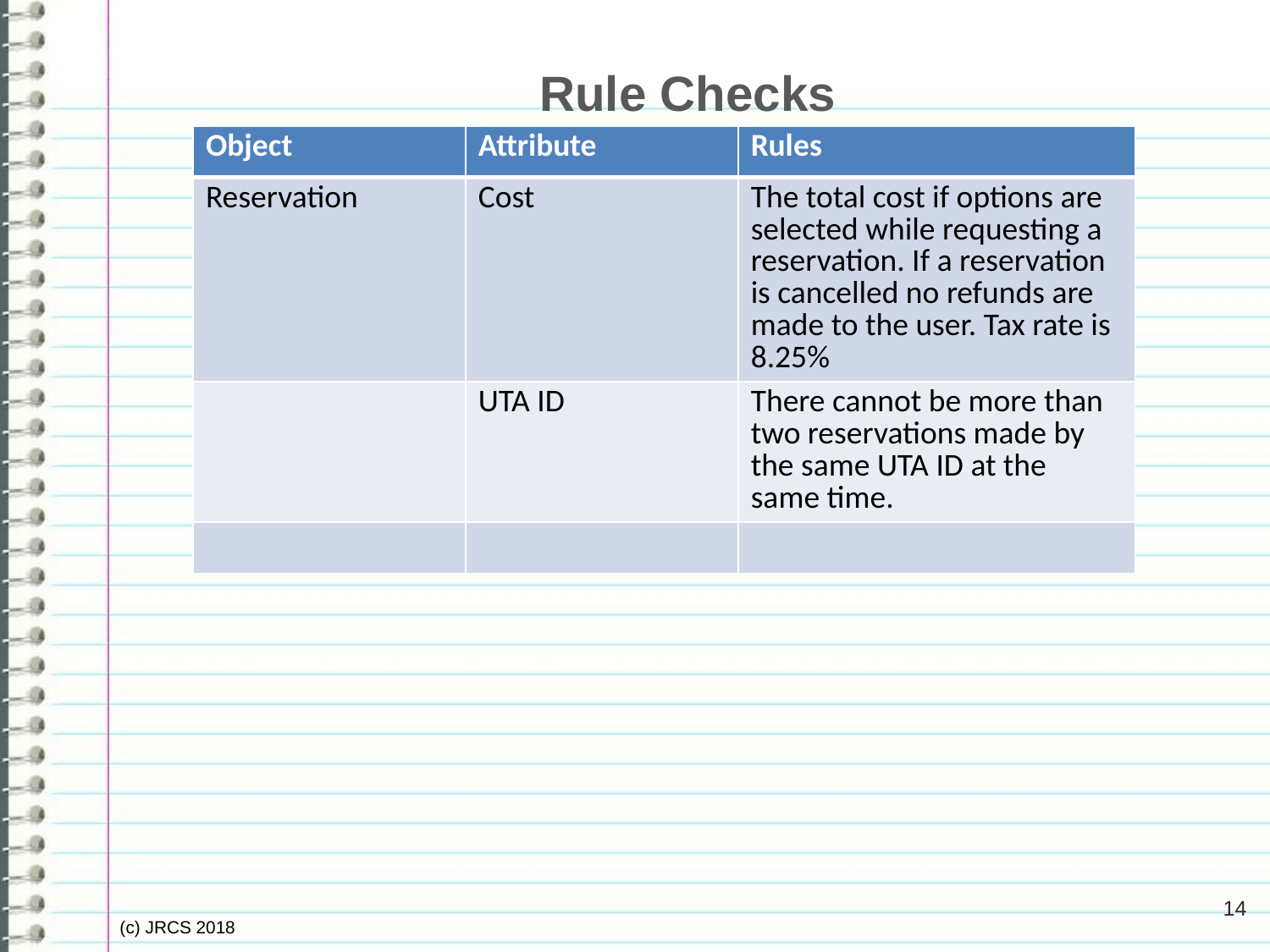

# Rule Checks
| Object | Attribute | Rules |
| --- | --- | --- |
| Reservation | Cost | The total cost if options are selected while requesting a reservation. If a reservation is cancelled no refunds are made to the user. Tax rate is 8.25% |
|  | UTA ID | There cannot be more than two reservations made by the same UTA ID at the same time. |
|  |  |  |

14